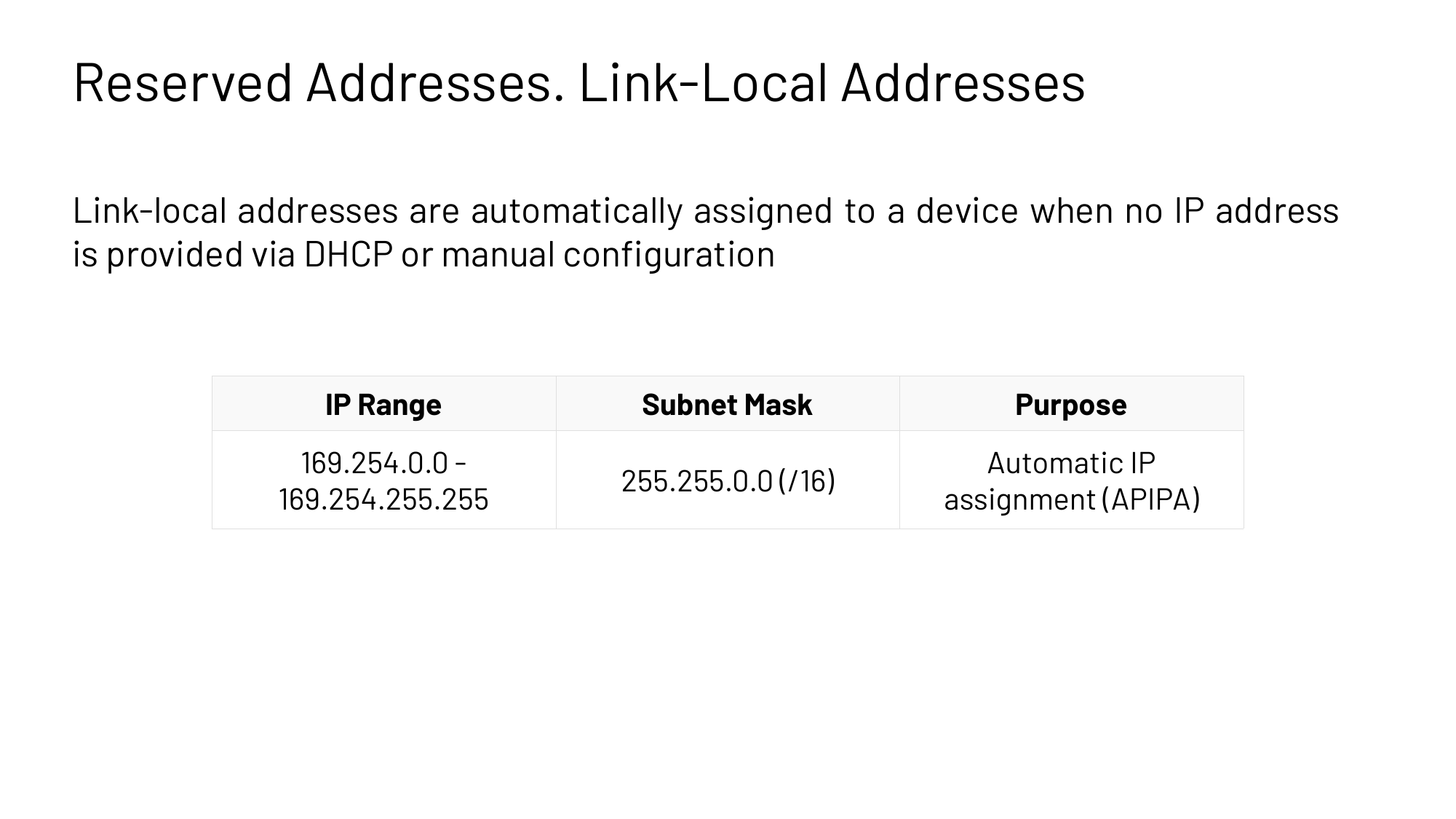

Reserved Addresses. Link-Local Addresses

Link-local addresses are automatically assigned to a device when no IP address is provided via DHCP or manual configuration
| IP Range | Subnet Mask | Purpose |
| --- | --- | --- |
| 169.254.0.0 - 169.254.255.255 | 255.255.0.0 (/16) | Automatic IP assignment (APIPA) |